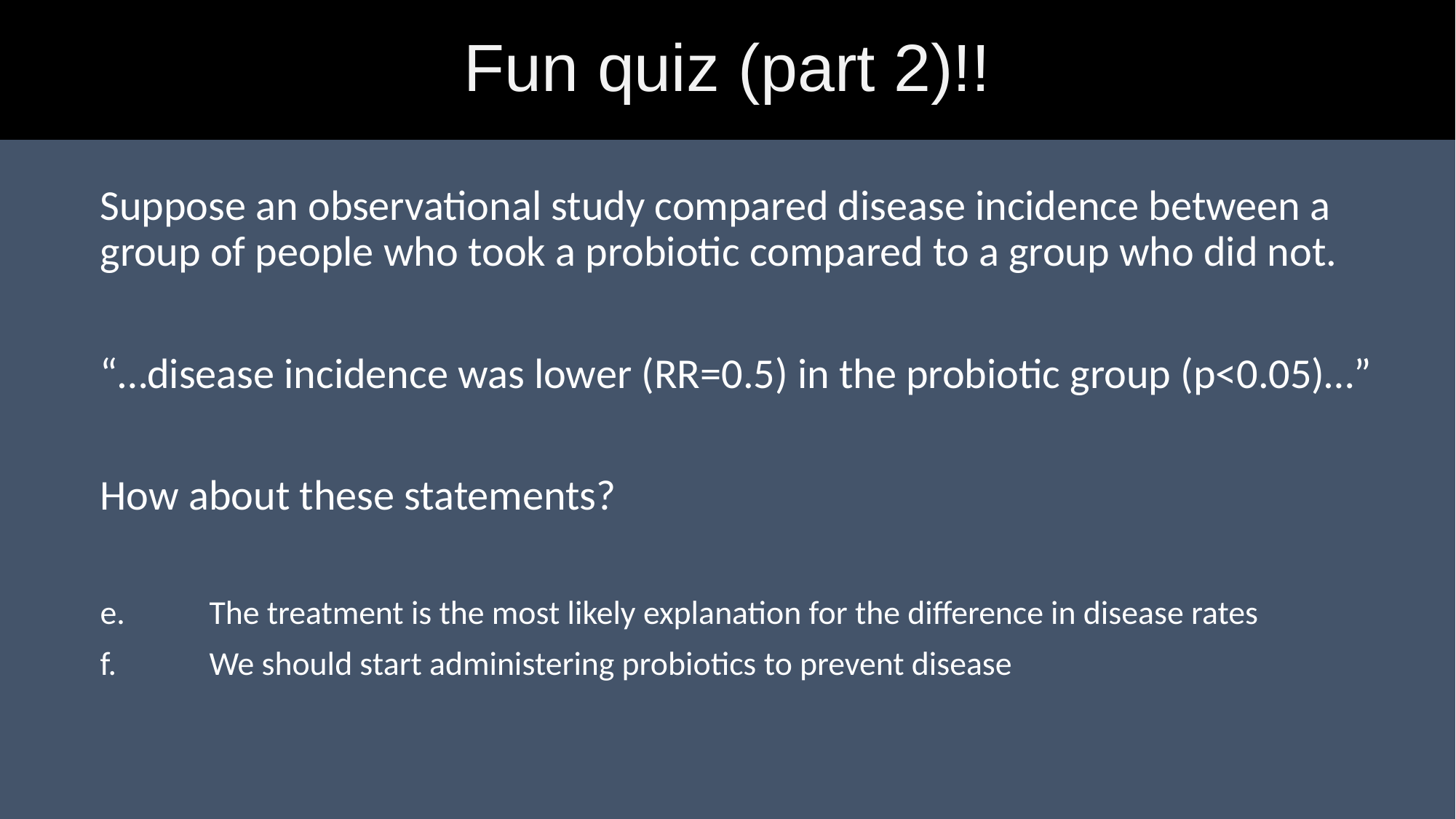

# Fun quiz (part 2)!!
Suppose an observational study compared disease incidence between a group of people who took a probiotic compared to a group who did not.

“…disease incidence was lower (RR=0.5) in the probiotic group (p<0.05)…”

How about these statements?

e.	The treatment is the most likely explanation for the difference in disease rates
f.	We should start administering probiotics to prevent disease